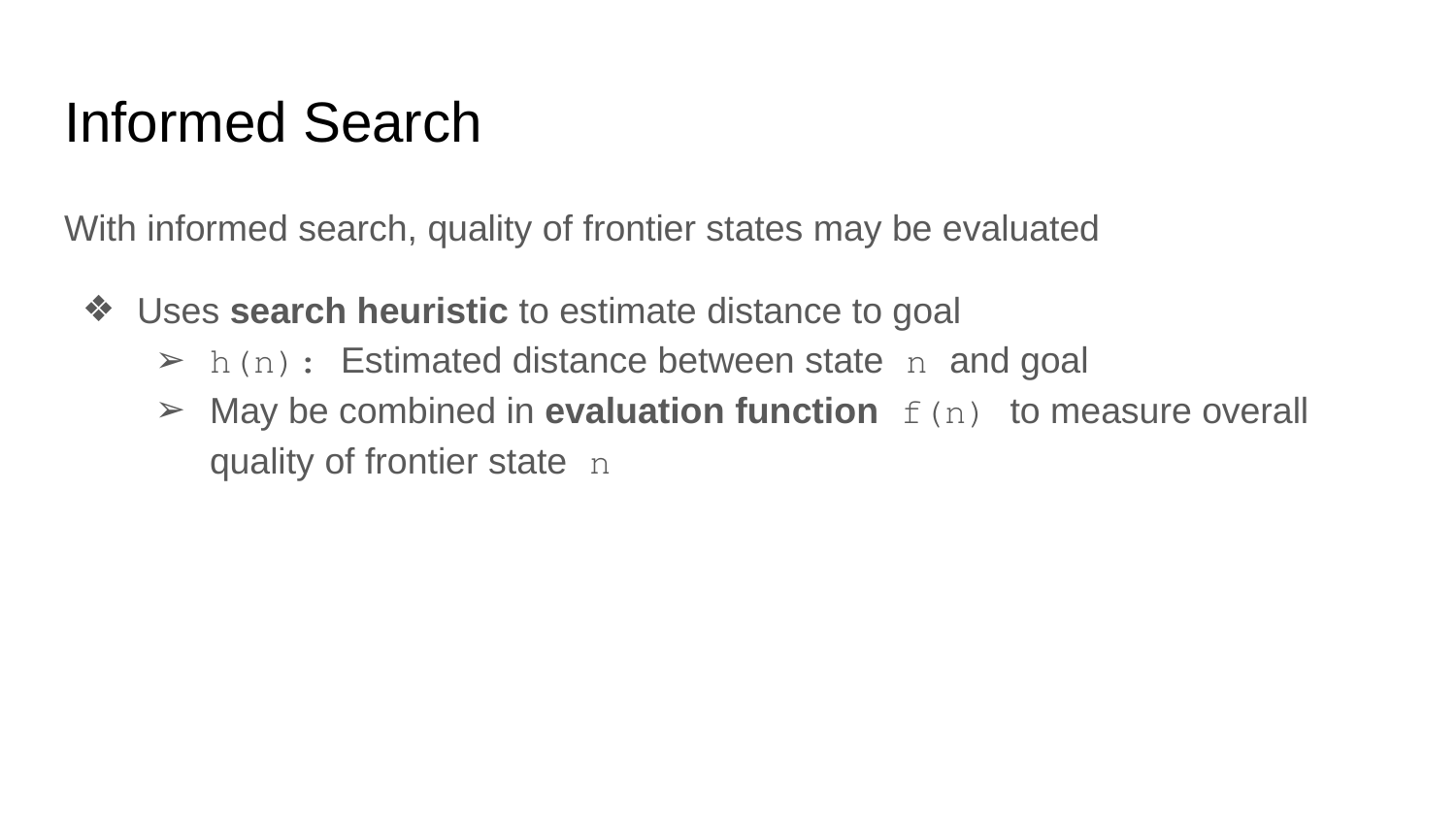

# Informed Search
With informed search, quality of frontier states may be evaluated
Uses search heuristic to estimate distance to goal
h(n): Estimated distance between state n and goal
May be combined in evaluation function f(n) to measure overall quality of frontier state n